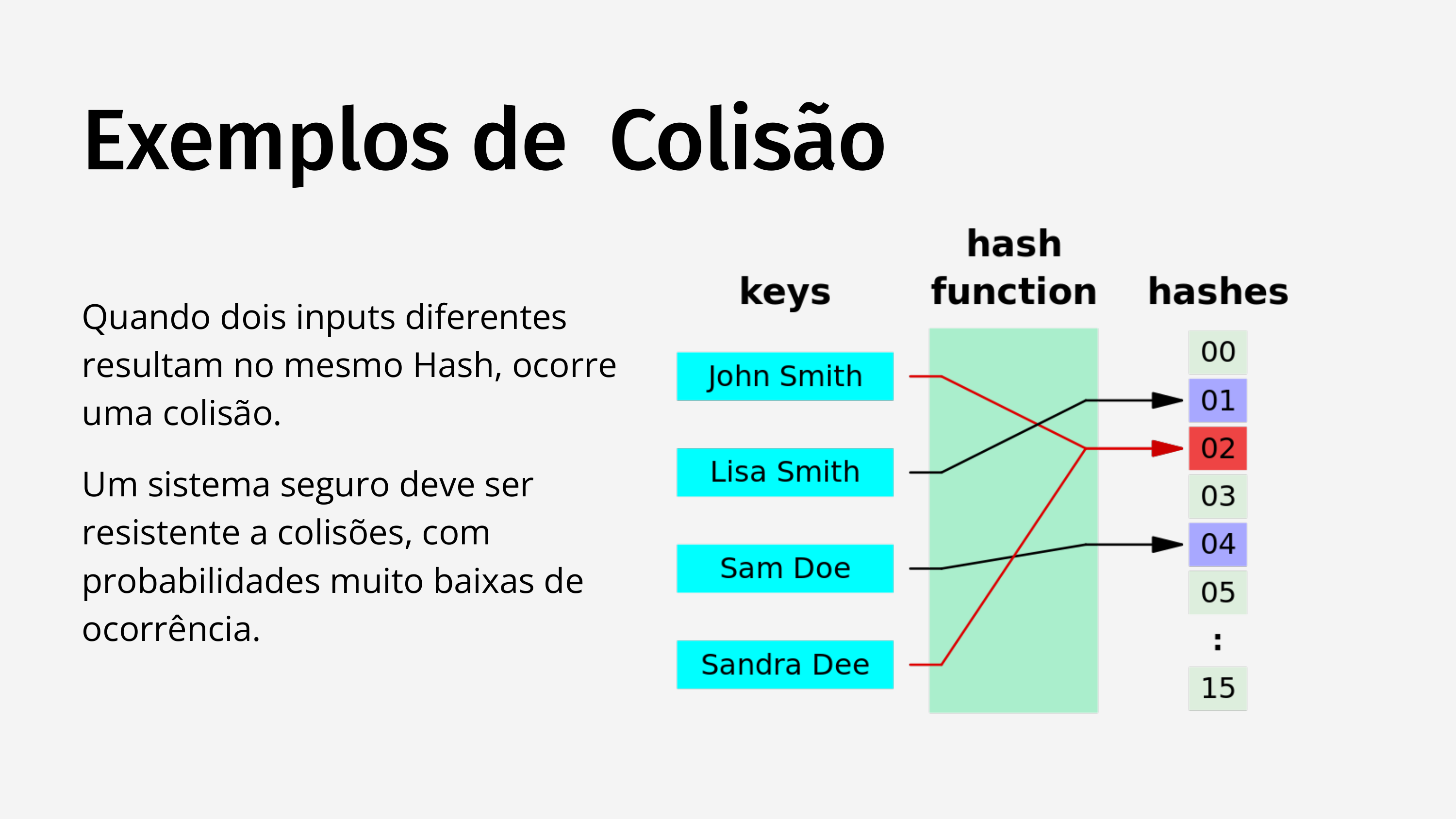

Exemplos de  Colisão

Quando dois inputs diferentes resultam no mesmo Hash, ocorre uma colisão.
Um sistema seguro deve ser resistente a colisões, com probabilidades muito baixas de ocorrência.